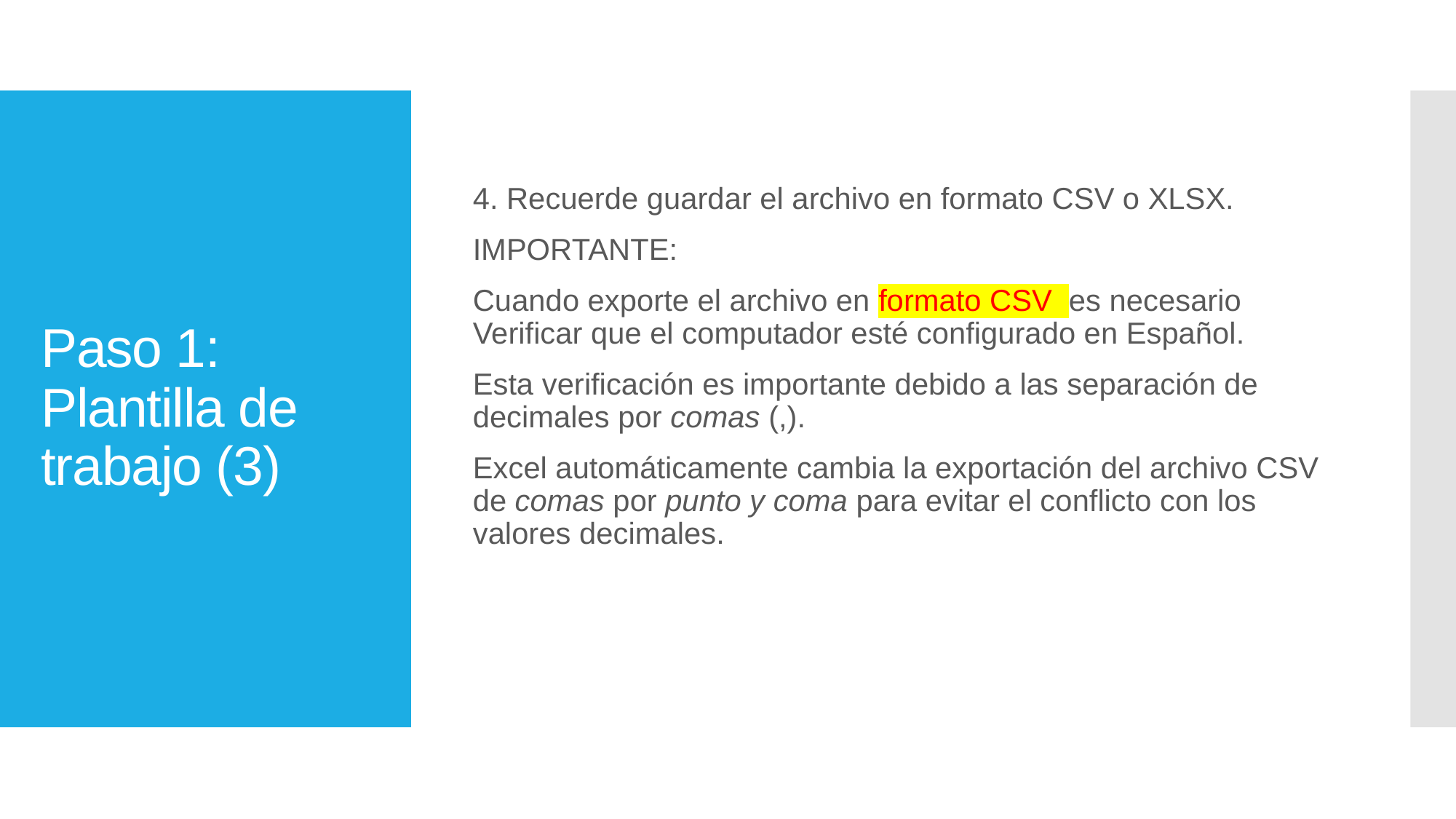

4. Recuerde guardar el archivo en formato CSV o XLSX.
IMPORTANTE:
Cuando exporte el archivo en formato CSV  es necesario Verificar que el computador esté configurado en Español.
Esta verificación es importante debido a las separación de decimales por comas (,).
Excel automáticamente cambia la exportación del archivo CSV de comas por punto y coma para evitar el conflicto con los valores decimales.
# Paso 1: Plantilla de trabajo (3)